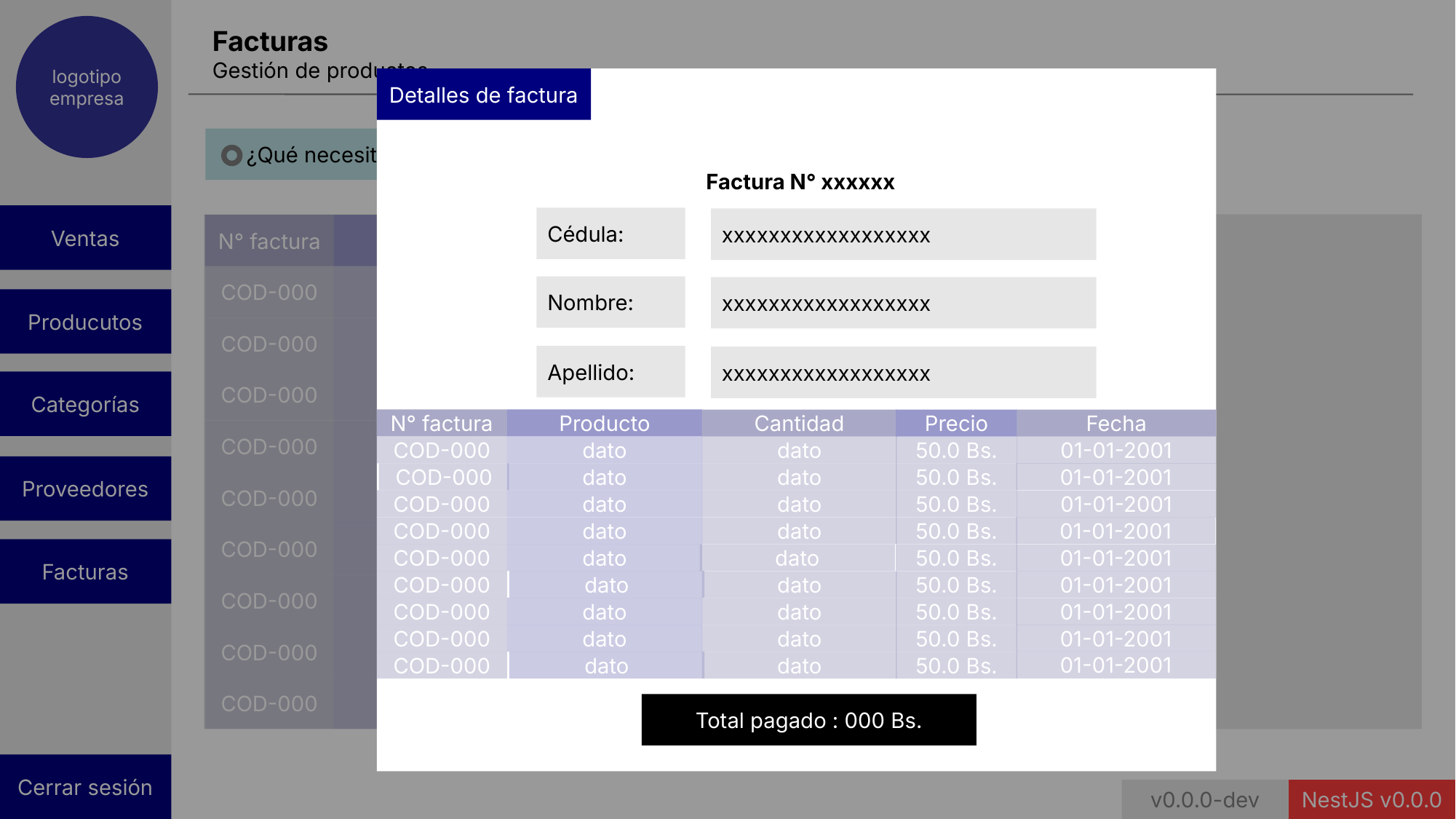

logotipo empresa
Facturas
Gestión de productos
Detalles de factura

     ¿Qué necesitas encontrar?

Factura N° xxxxxx
Ventas
Cédula:
xxxxxxxxxxxxxxxxxx

N° factura
Cédula
Nombre
Apellido
Cantidad
Precio
Fecha
COD-000
dato
dato
dato
dato
50.0 Bs.
01-01-2001
Nombre:
xxxxxxxxxxxxxxxxxx
Producutos
01-01-2001
COD-000
dato
dato
dato
dato
50.0 Bs.
Apellido:
xxxxxxxxxxxxxxxxxx
COD-000
dato
dato
dato
dato
50.0 Bs.
01-01-2001
Categorías
N° factura
Producto
Cantidad
Precio
Fecha
COD-000
dato
dato
50.0 Bs.
01-01-2001
01-01-2001
COD-000
dato
dato
COD-000
dato
dato
50.0 Bs.
01-01-2001
01-01-2001
COD-000
dato
dato
50.0 Bs.
COD-000
dato
dato
50.0 Bs.
01-01-2001
01-01-2001
COD-000
dato
dato
50.0 Bs.
COD-000
dato
50.0 Bs.
01-01-2001
01-01-2001
COD-000
dato
dato
50.0 Bs.
01-01-2001
COD-000
dato
dato
50.0 Bs.
50.0 Bs.
dato
01-01-2001
COD-000
dato
dato
dato
dato
50.0 Bs.
Proveedores
COD-000
dato
dato
dato
dato
50.0 Bs.
01-01-2001
01-01-2001
COD-000
dato
dato
dato
dato
50.0 Bs.
Facturas
COD-000
dato
dato
dato
dato
50.0 Bs.
01-01-2001
01-01-2001
COD-000
dato
dato
dato
dato
50.0 Bs.
01-01-2001
COD-000
dato
dato
dato
dato
50.0 Bs.
Total pagado : 000 Bs.
Cerrar sesión
v0.0.0-dev
NestJS v0.0.0